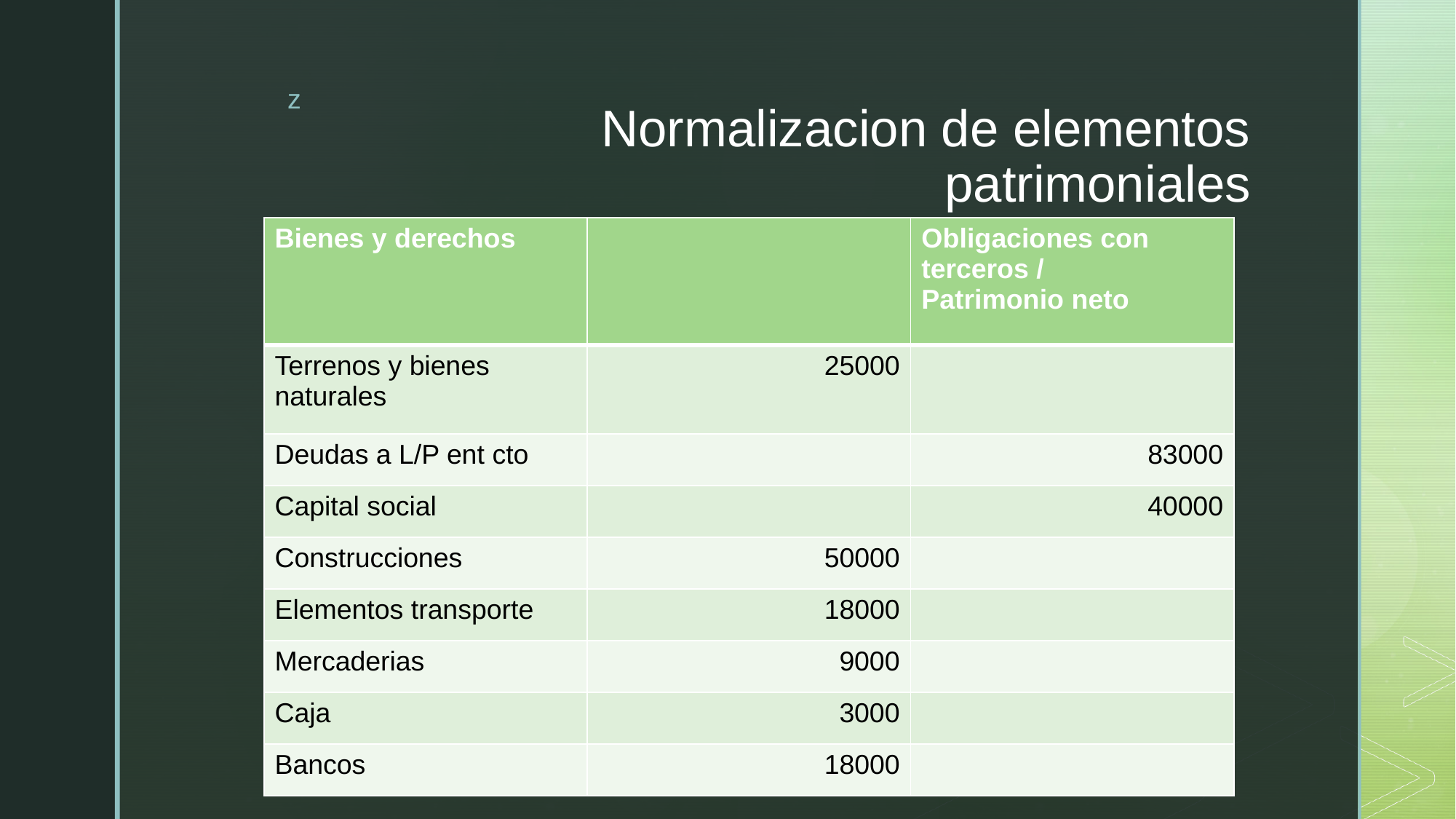

# Normalizacion de elementos patrimoniales
| Bienes y derechos |  | Obligaciones con terceros / Patrimonio neto |
| --- | --- | --- |
| Terrenos y bienes naturales | 25000 |  |
| Deudas a L/P ent cto |  | 83000 |
| Capital social |  | 40000 |
| Construcciones | 50000 |  |
| Elementos transporte | 18000 |  |
| Mercaderias | 9000 |  |
| Caja | 3000 |  |
| Bancos | 18000 |  |